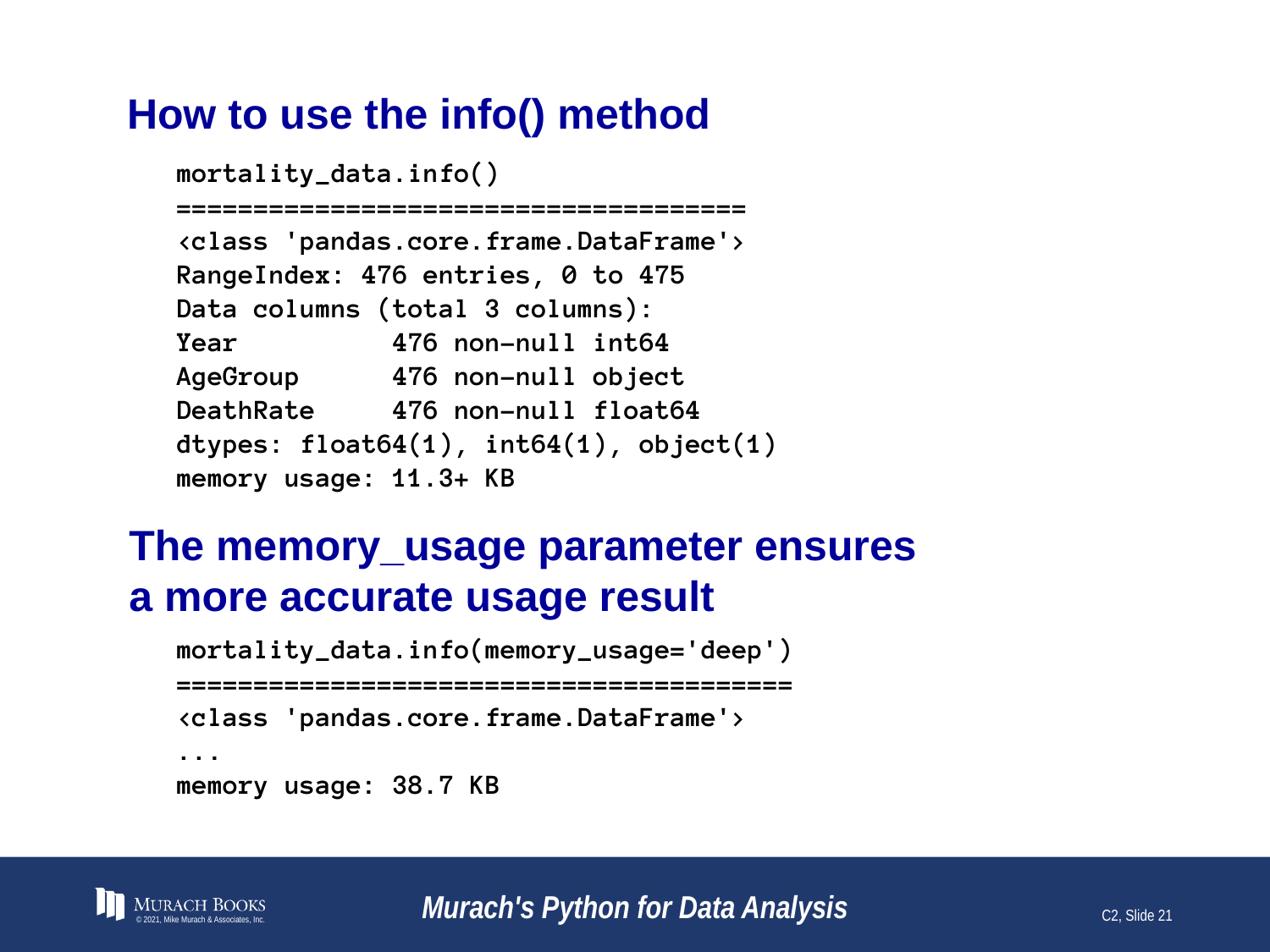

# How to use the info() method
mortality_data.info()
=====================================
<class 'pandas.core.frame.DataFrame'>
RangeIndex: 476 entries, 0 to 475
Data columns (total 3 columns):
Year          476 non-null int64
AgeGroup      476 non-null object
DeathRate     476 non-null float64
dtypes: float64(1), int64(1), object(1)
memory usage: 11.3+ KB
The memory_usage parameter ensures
a more accurate usage result
mortality_data.info(memory_usage='deep')
========================================
<class 'pandas.core.frame.DataFrame'>
...
memory usage: 38.7 KB

© 2021, Mike Murach & Associates, Inc.
Murach's Python for Data Analysis

C2, Slide 21